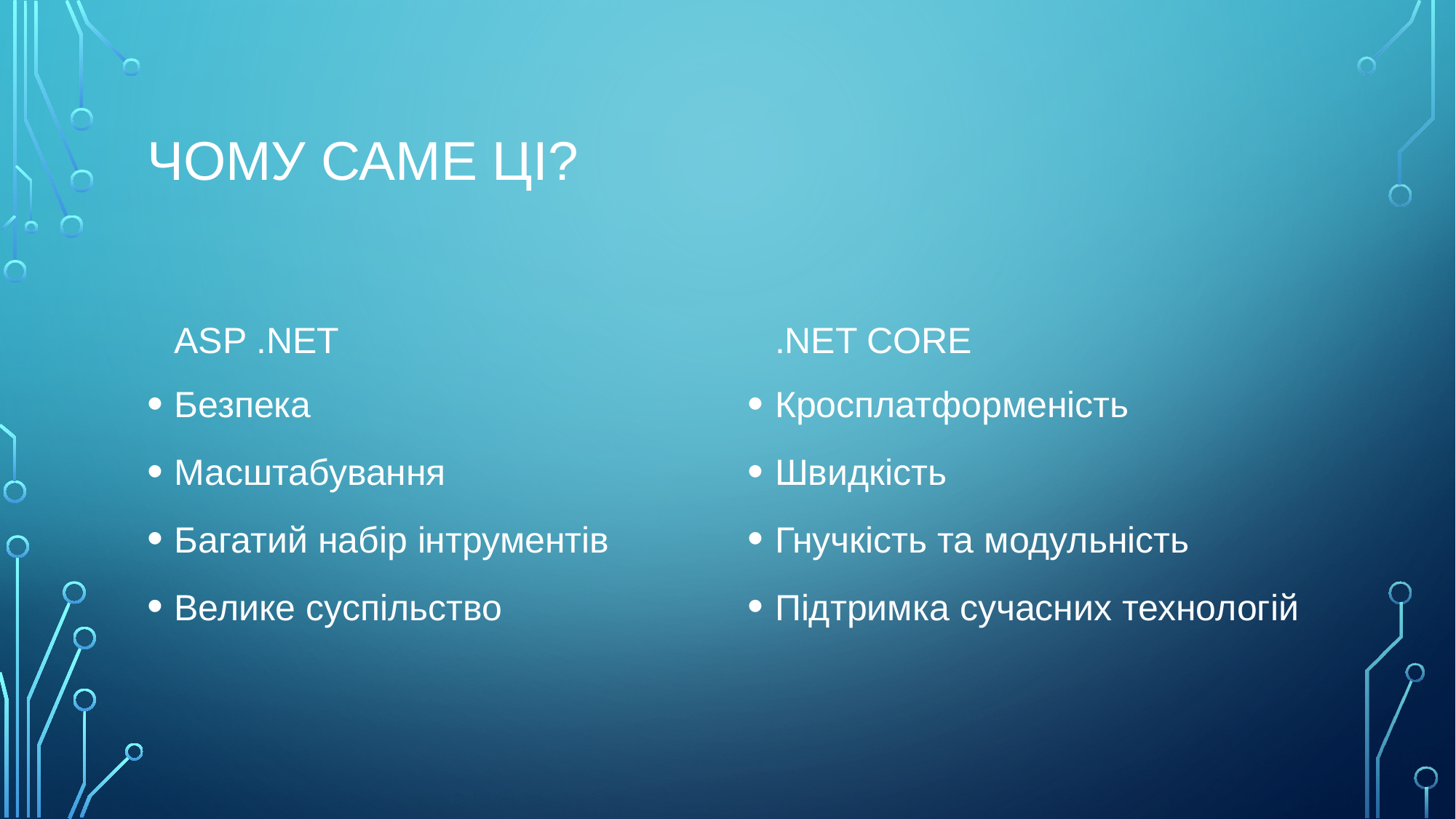

# Чому саме ці?
.net core
ASP .net
Безпека
Масштабування
Багатий набір інтрументів
Велике суспільство
Кросплатформеність
Швидкість
Гнучкість та модульність
Підтримка сучасних технологій